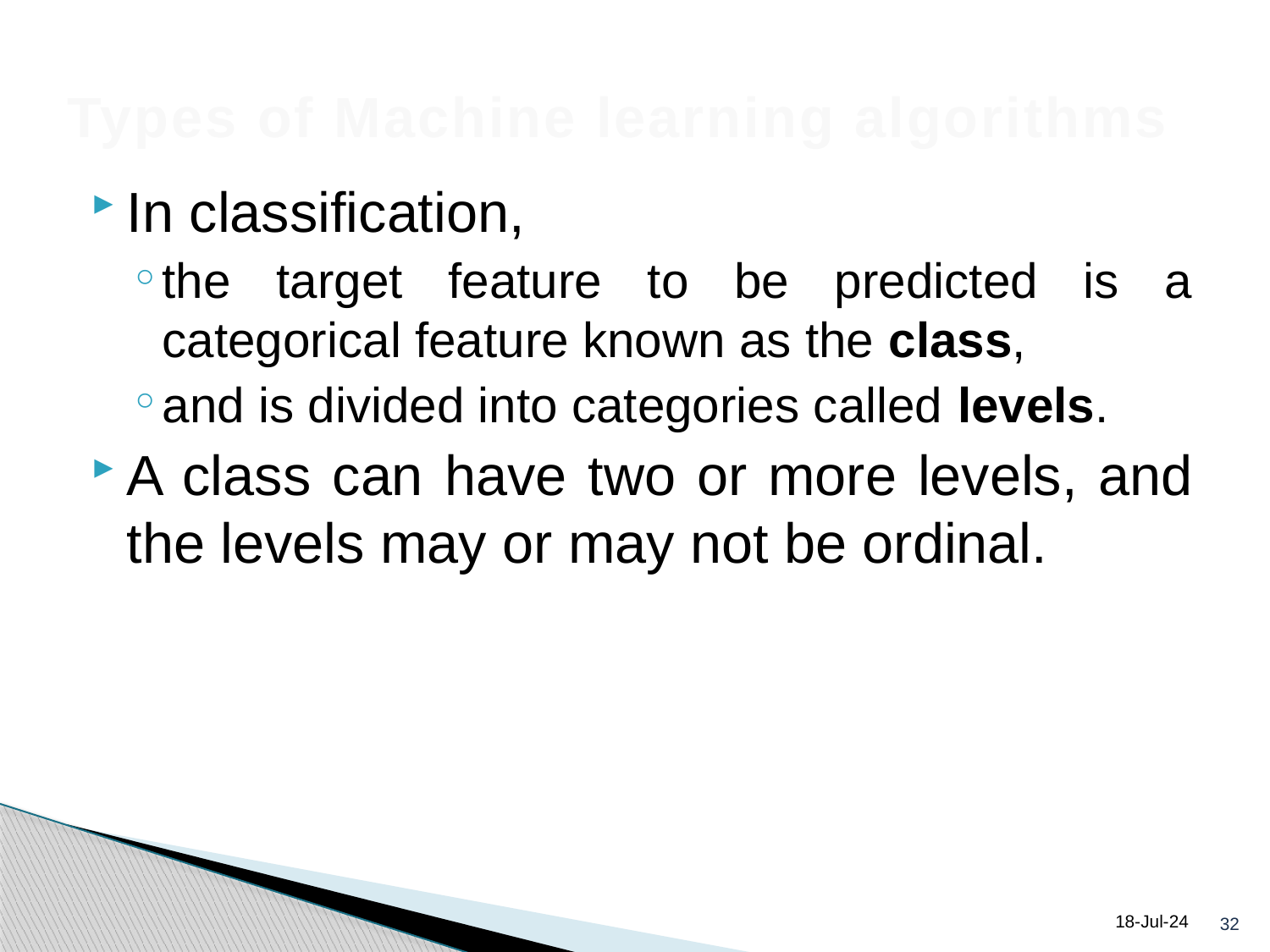

# Types of Machine learning algorithms
In classification,
the target feature to be predicted is a categorical feature known as the class,
and is divided into categories called levels.
A class can have two or more levels, and the levels may or may not be ordinal.

32
18-Jul-24